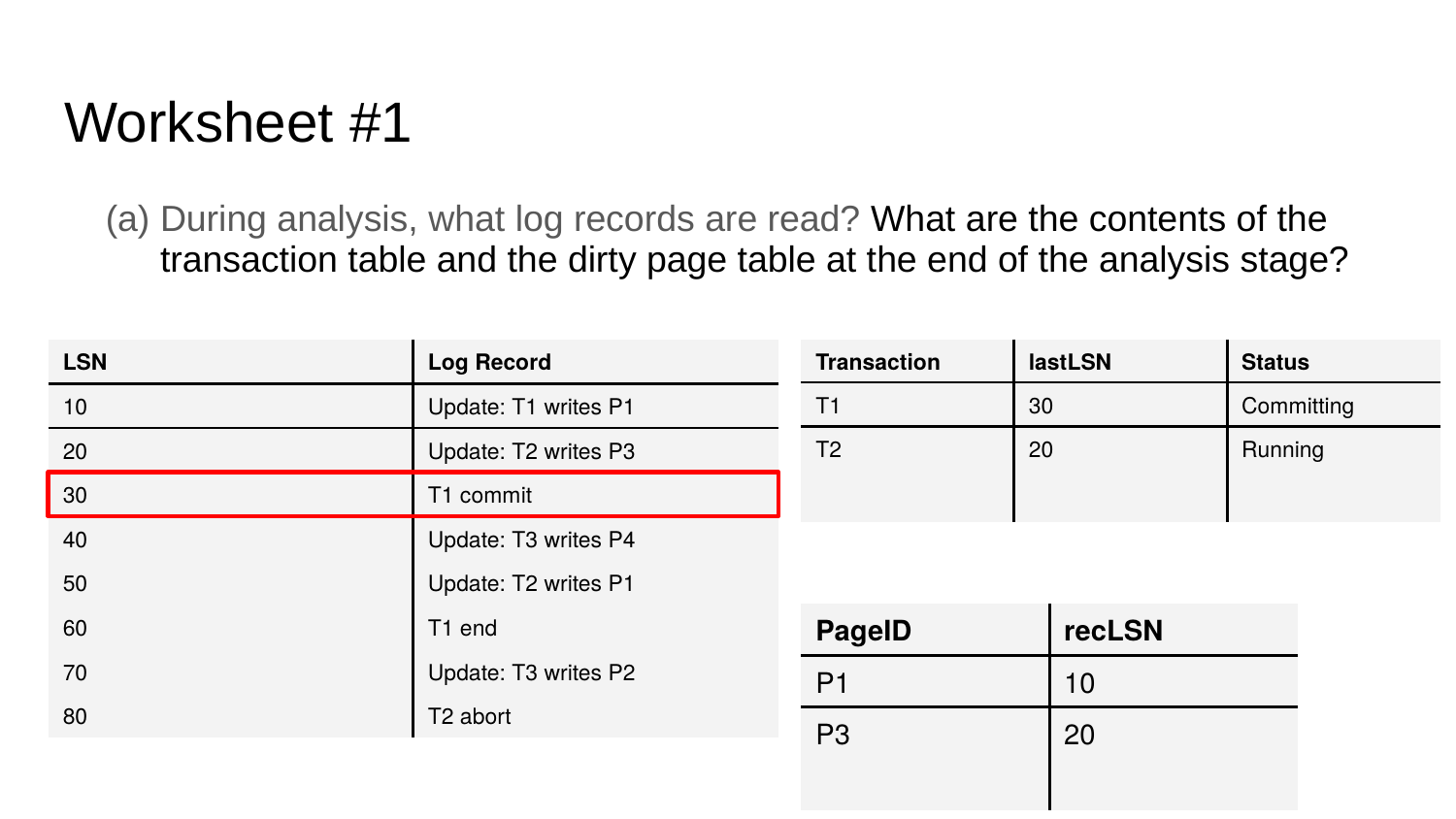

Worksheet #1
During analysis, what log records are read? What are the contents of the transaction table and the dirty page table at the end of the analysis stage?

| LSN | Log Record |
| --- | --- |
| 10 | Update: T1 writes P1 |
| 20 | Update: T2 writes P3 |
| 30 | T1 commit |
| 40 | Update: T3 writes P4 |
| 50 | Update: T2 writes P1 |
| 60 | T1 end |
| 70 | Update: T3 writes P2 |
| 80 | T2 abort |
| Transaction | lastLSN | Status |
| --- | --- | --- |
| T1 | 30 | Committing |
| T2 | 20 | Running |
|  |  |  |

| PageID | recLSN |
| --- | --- |
| P1 | 10 |
| P3 | 20 |
|  |  |